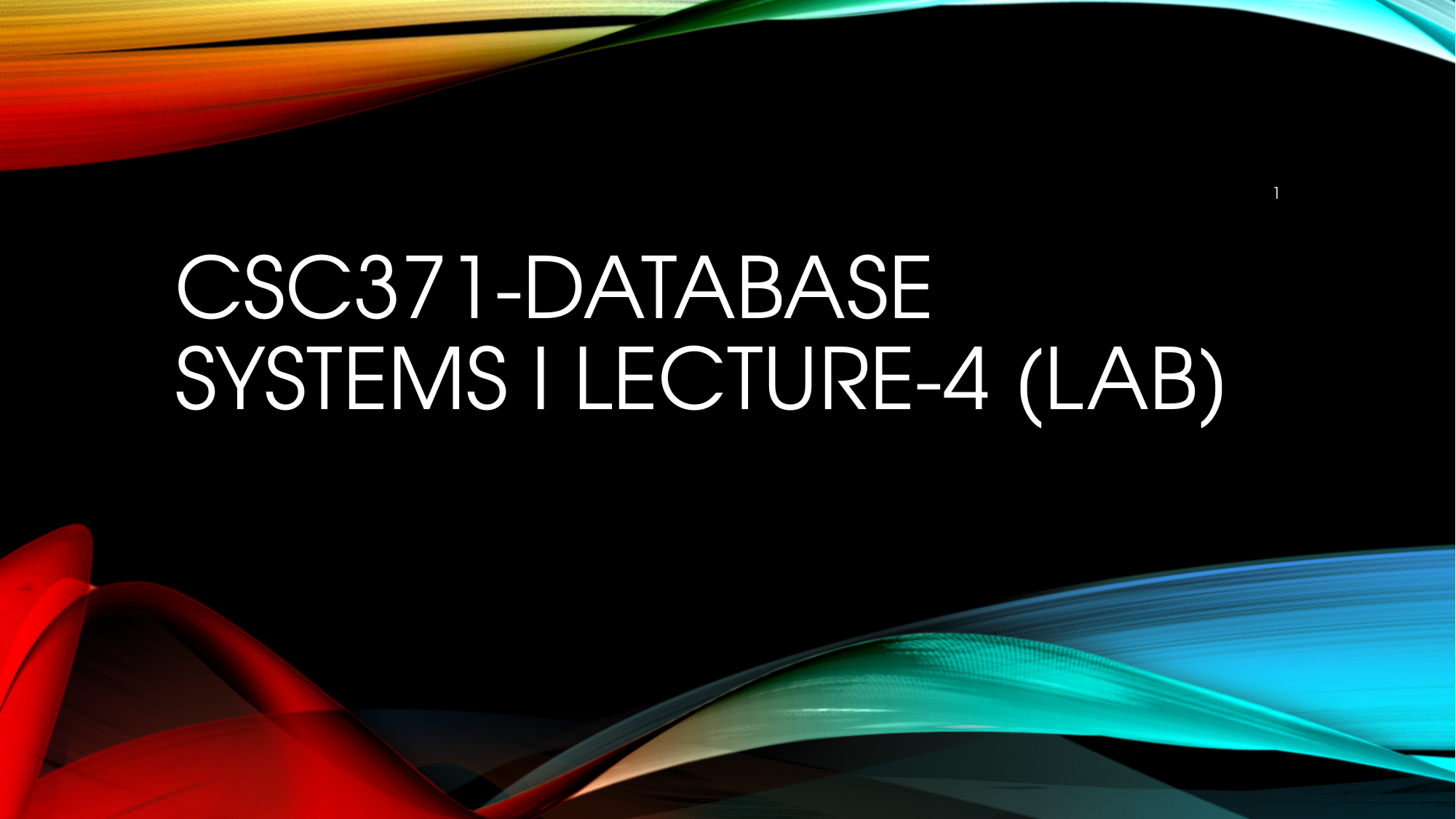

1
# CSC371-Database Systems I Lecture-4 (Lab)